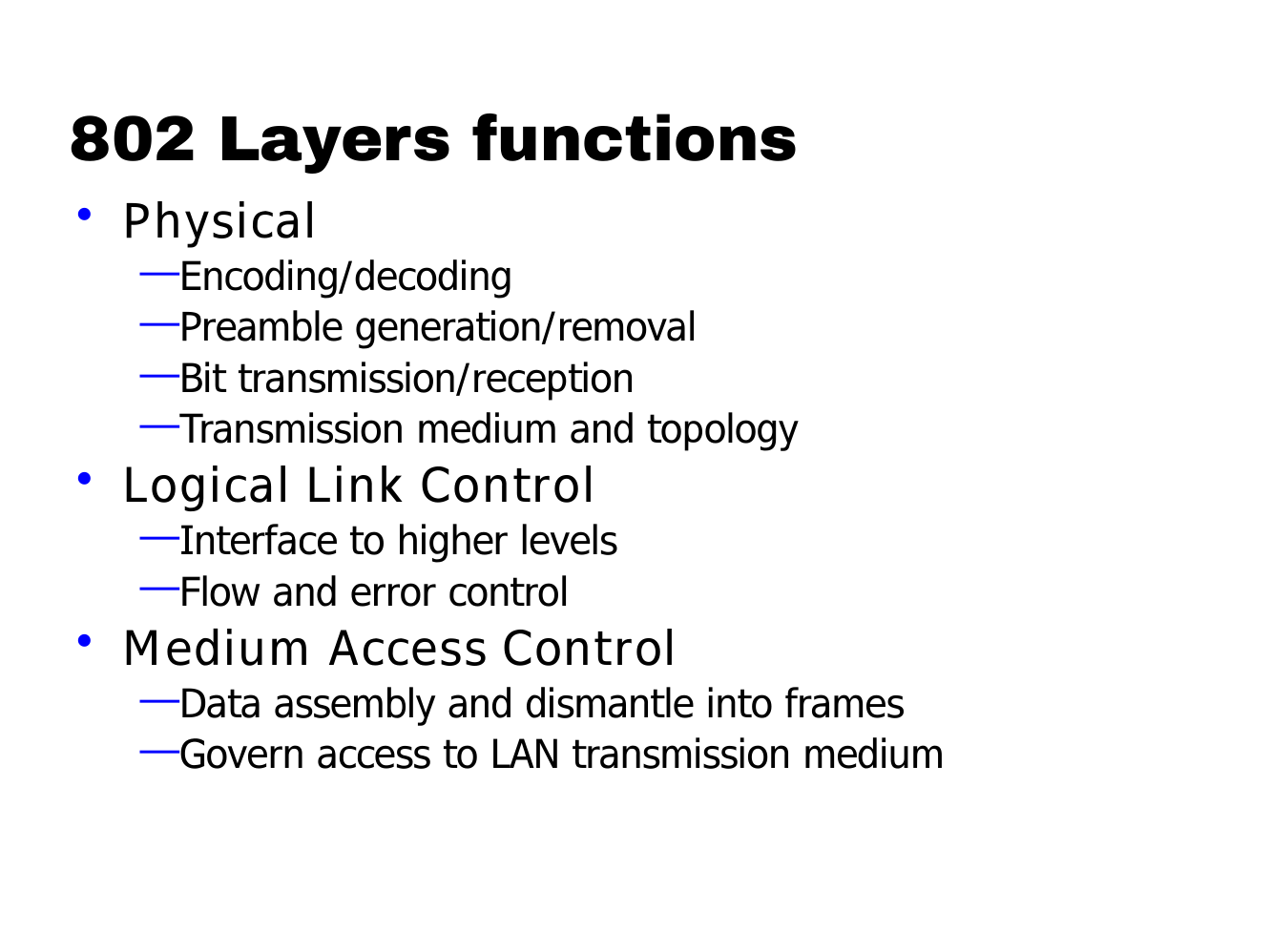

# 802 Layers functions
Physical
Encoding/decoding
Preamble generation/removal
Bit transmission/reception
Transmission medium and topology
Logical Link Control
Interface to higher levels
Flow and error control
Medium Access Control
Data assembly and dismantle into frames
Govern access to LAN transmission medium

5